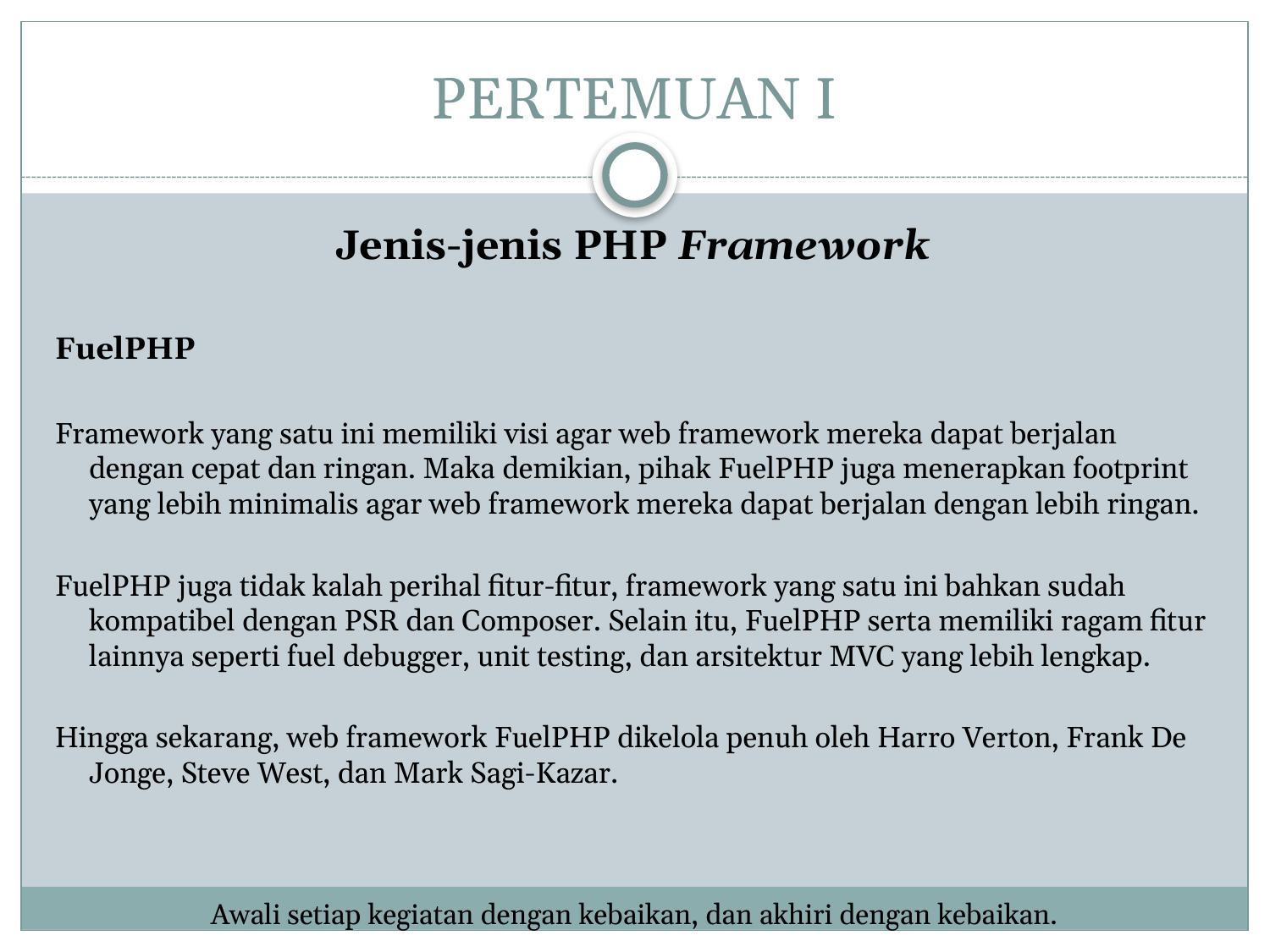

# PERTEMUAN I
Jenis-jenis PHP Framework

FuelPHP

Framework yang satu ini memiliki visi agar web framework mereka dapat berjalan dengan cepat dan ringan. Maka demikian, pihak FuelPHP juga menerapkan footprint yang lebih minimalis agar web framework mereka dapat berjalan dengan lebih ringan.

FuelPHP juga tidak kalah perihal fitur-fitur, framework yang satu ini bahkan sudah kompatibel dengan PSR dan Composer. Selain itu, FuelPHP serta memiliki ragam fitur lainnya seperti fuel debugger, unit testing, dan arsitektur MVC yang lebih lengkap.

Hingga sekarang, web framework FuelPHP dikelola penuh oleh Harro Verton, Frank De Jonge, Steve West, dan Mark Sagi-Kazar.
Awali setiap kegiatan dengan kebaikan, dan akhiri dengan kebaikan.